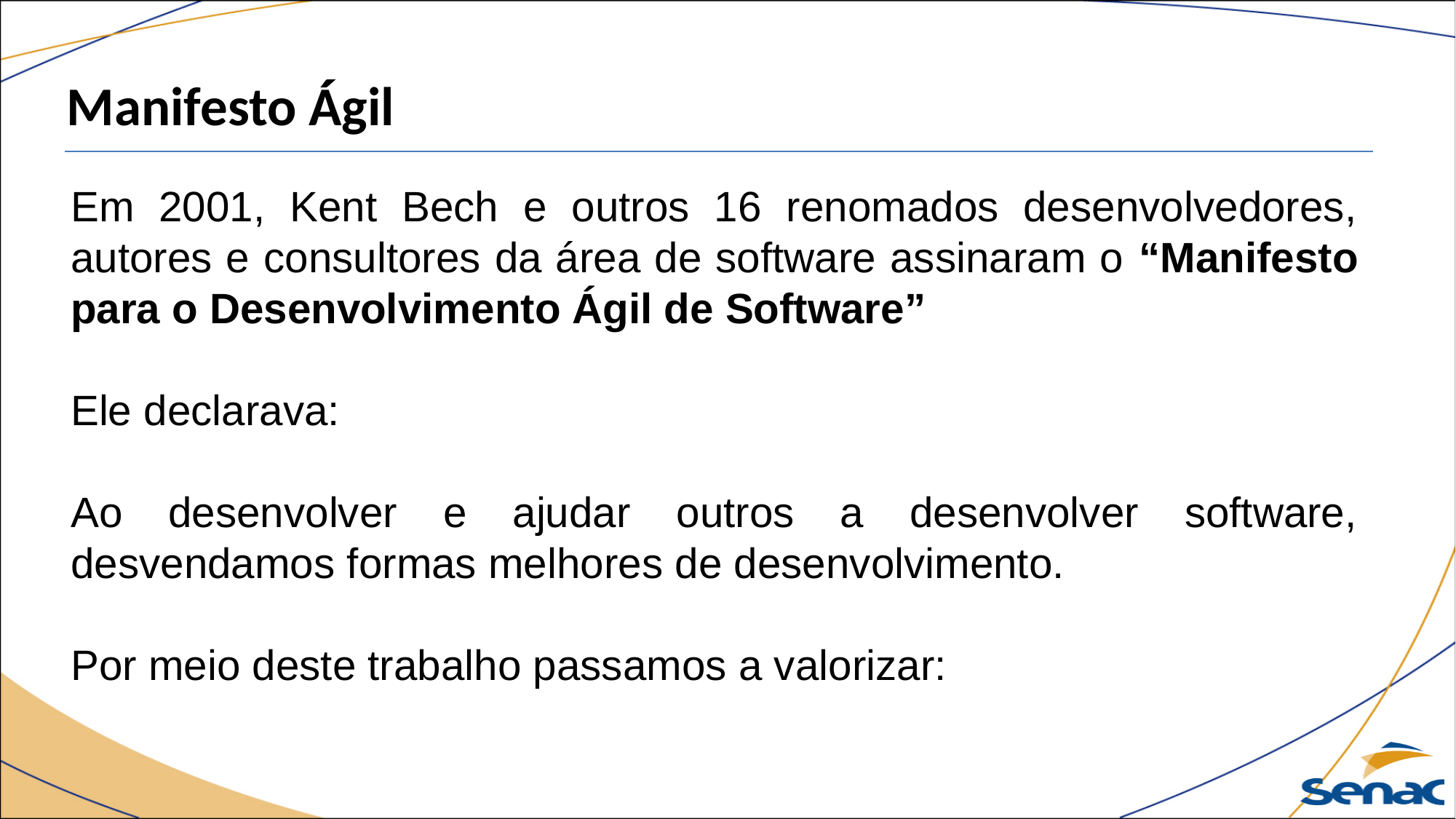

Manifesto Ágil
Em 2001, Kent Bech e outros 16 renomados desenvolvedores, autores e consultores da área de software assinaram o “Manifesto para o Desenvolvimento Ágil de Software”

Ele declarava:

Ao desenvolver e ajudar outros a desenvolver software, desvendamos formas melhores de desenvolvimento.

Por meio deste trabalho passamos a valorizar: